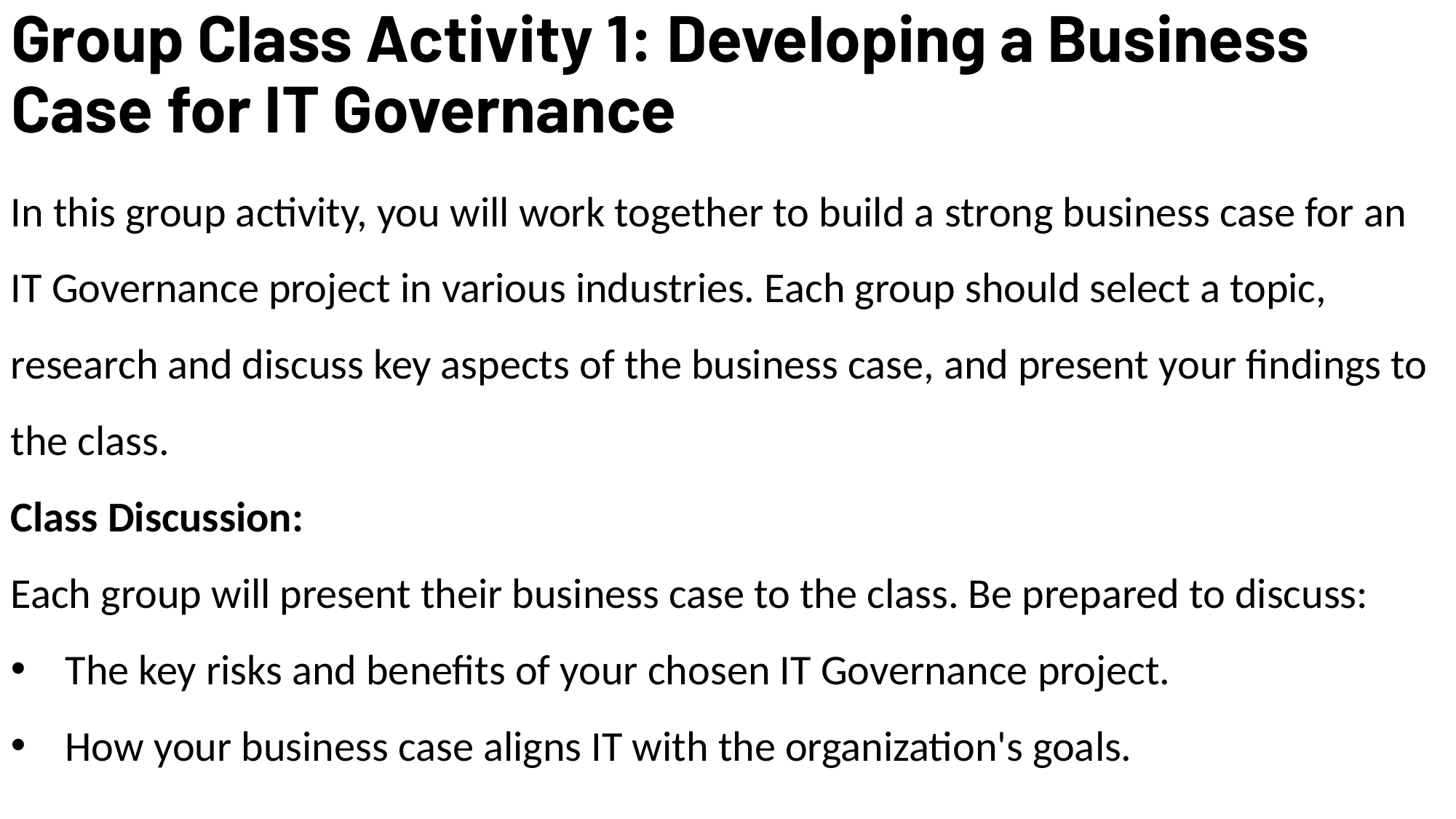

# Group Class Activity 1: Developing a Business Case for IT Governance
In this group activity, you will work together to build a strong business case for an IT Governance project in various industries. Each group should select a topic, research and discuss key aspects of the business case, and present your findings to the class.
Class Discussion:
Each group will present their business case to the class. Be prepared to discuss:
The key risks and benefits of your chosen IT Governance project.
How your business case aligns IT with the organization's goals.